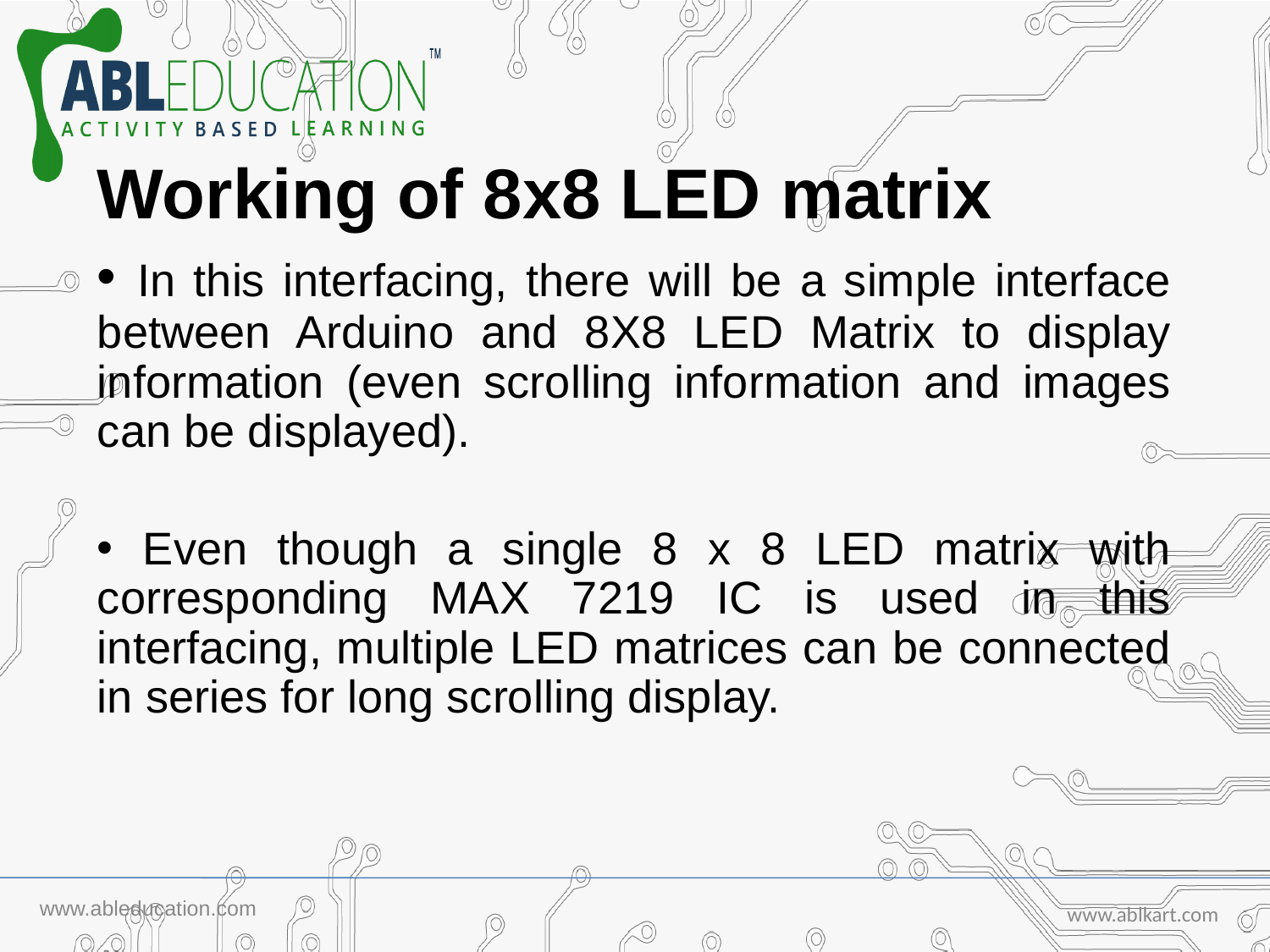

# Working of 8x8 LED matrix
 In this interfacing, there will be a simple interface between Arduino and 8X8 LED Matrix to display information (even scrolling information and images can be displayed).

 Even though a single 8 x 8 LED matrix with corresponding MAX 7219 IC is used in this interfacing, multiple LED matrices can be connected in series for long scrolling display.

www.ableducation.com
www.ablkart.com